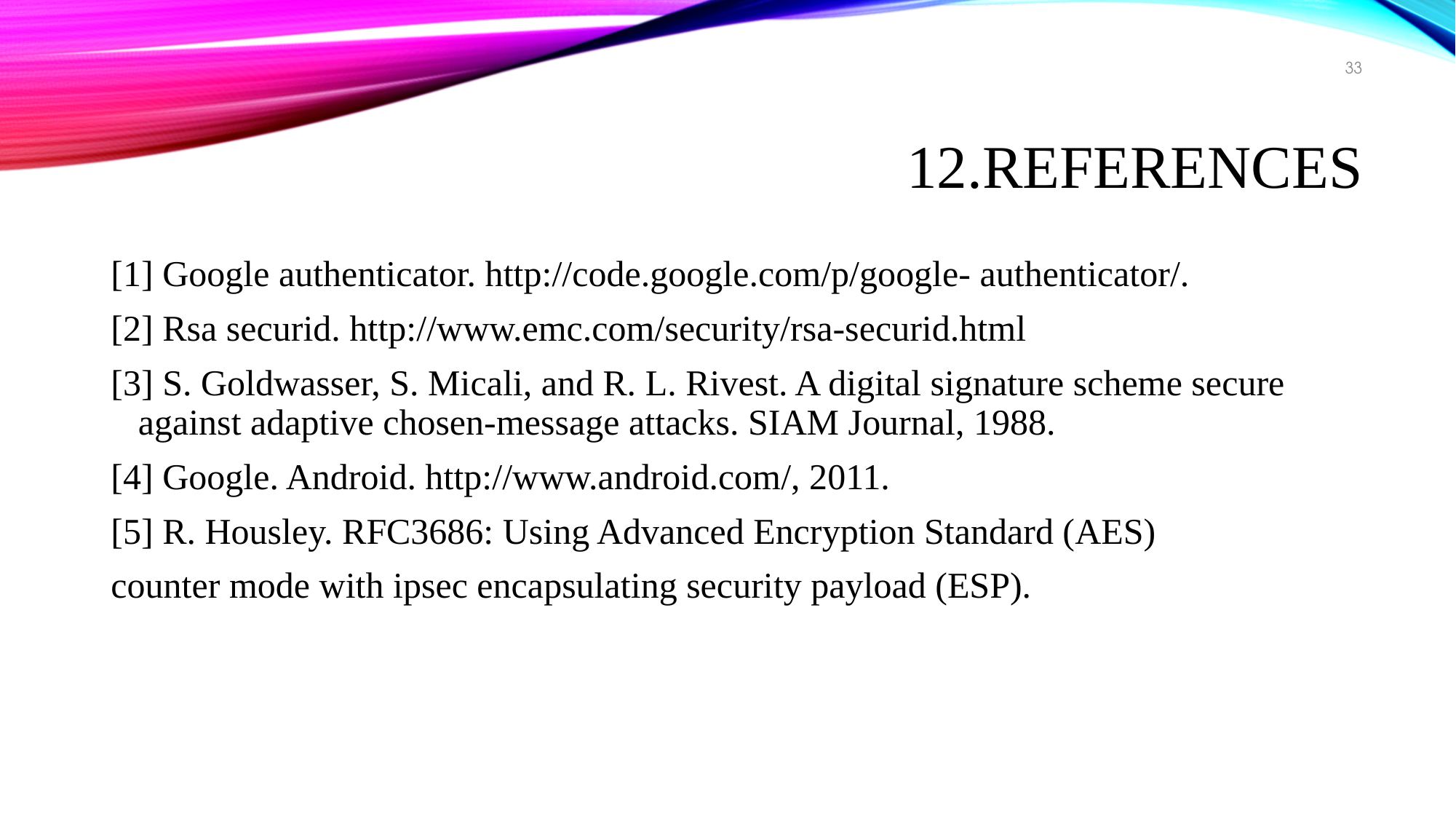

33
# 12.REFERENCES
[1] Google authenticator. http://code.google.com/p/google- authenticator/.
[2] Rsa securid. http://www.emc.com/security/rsa-securid.html
[3] S. Goldwasser, S. Micali, and R. L. Rivest. A digital signature scheme secure    against adaptive chosen-message attacks. SIAM Journal, 1988.
[4] Google. Android. http://www.android.com/, 2011.
[5] R. Housley. RFC3686: Using Advanced Encryption Standard (AES)
counter mode with ipsec encapsulating security payload (ESP).